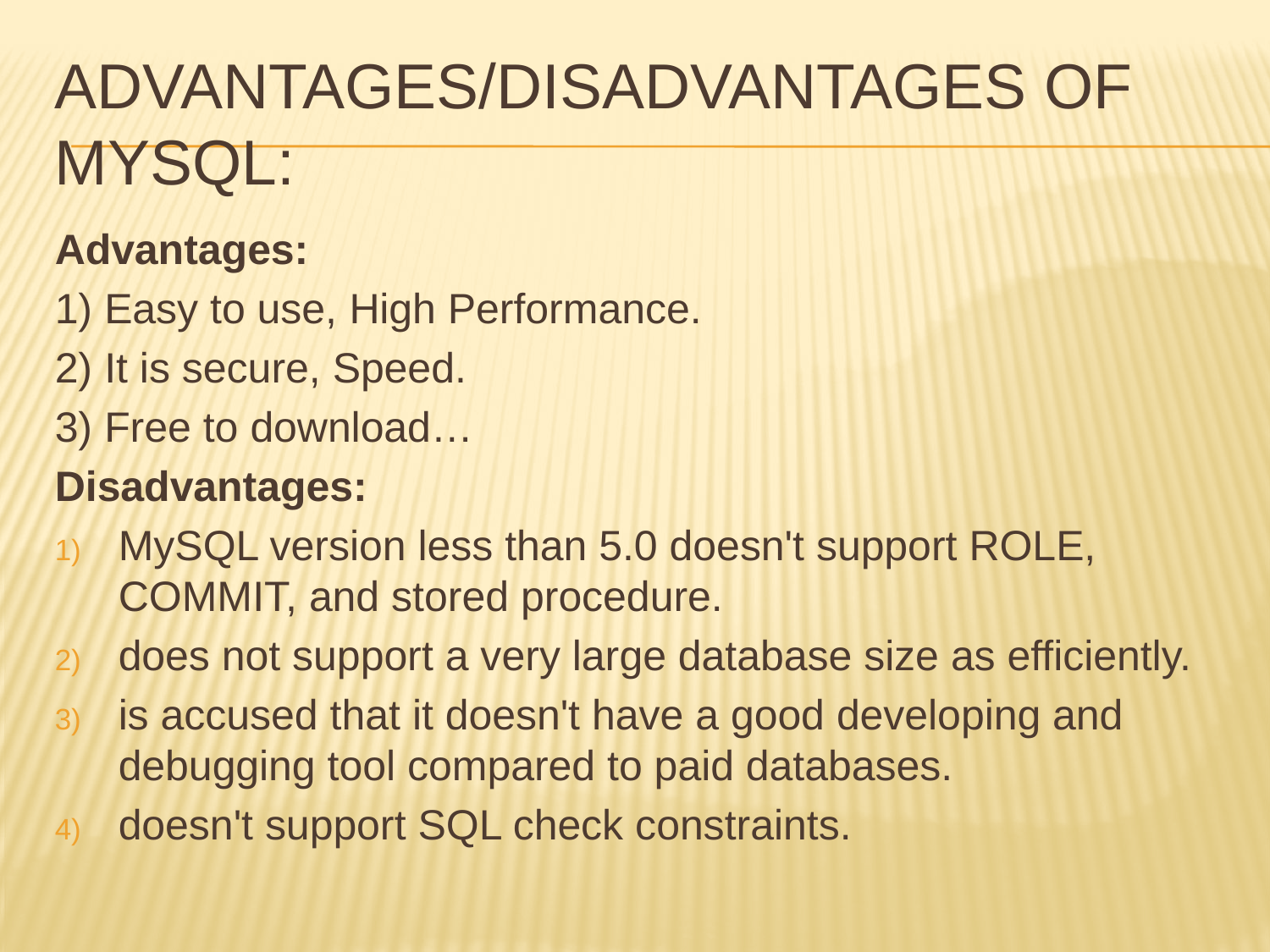

# Advantages/disadvantages of mysql:
Advantages:
1) Easy to use, High Performance.
2) It is secure, Speed.
3) Free to download…
Disadvantages:
MySQL version less than 5.0 doesn't support ROLE, COMMIT, and stored procedure.
does not support a very large database size as efficiently.
is accused that it doesn't have a good developing and debugging tool compared to paid databases.
doesn't support SQL check constraints.